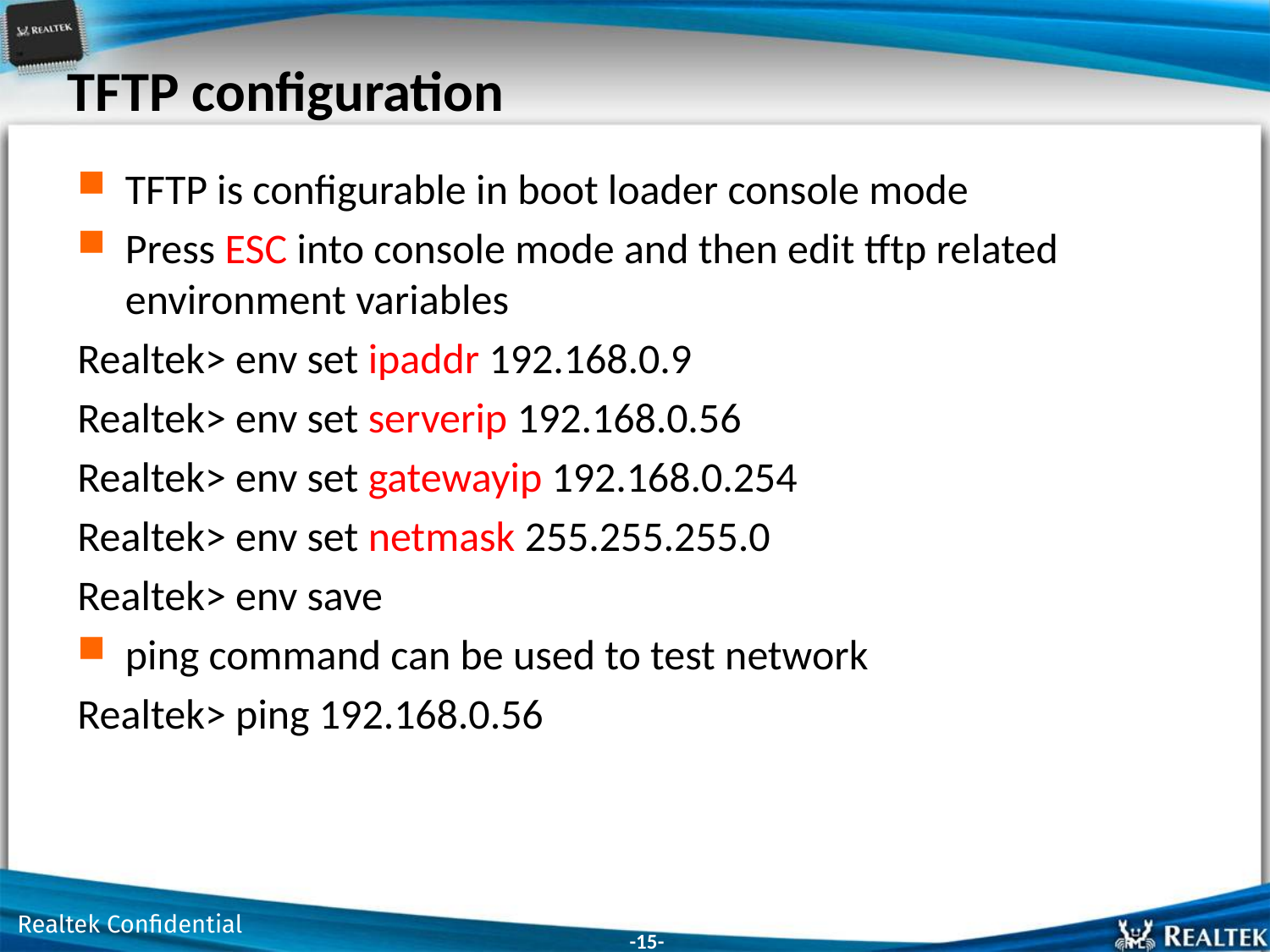

# TFTP configuration
TFTP is configurable in boot loader console mode
Press ESC into console mode and then edit tftp related environment variables
Realtek> env set ipaddr 192.168.0.9
Realtek> env set serverip 192.168.0.56
Realtek> env set gatewayip 192.168.0.254
Realtek> env set netmask 255.255.255.0
Realtek> env save
ping command can be used to test network
Realtek> ping 192.168.0.56

-15-
Realtek Confidential